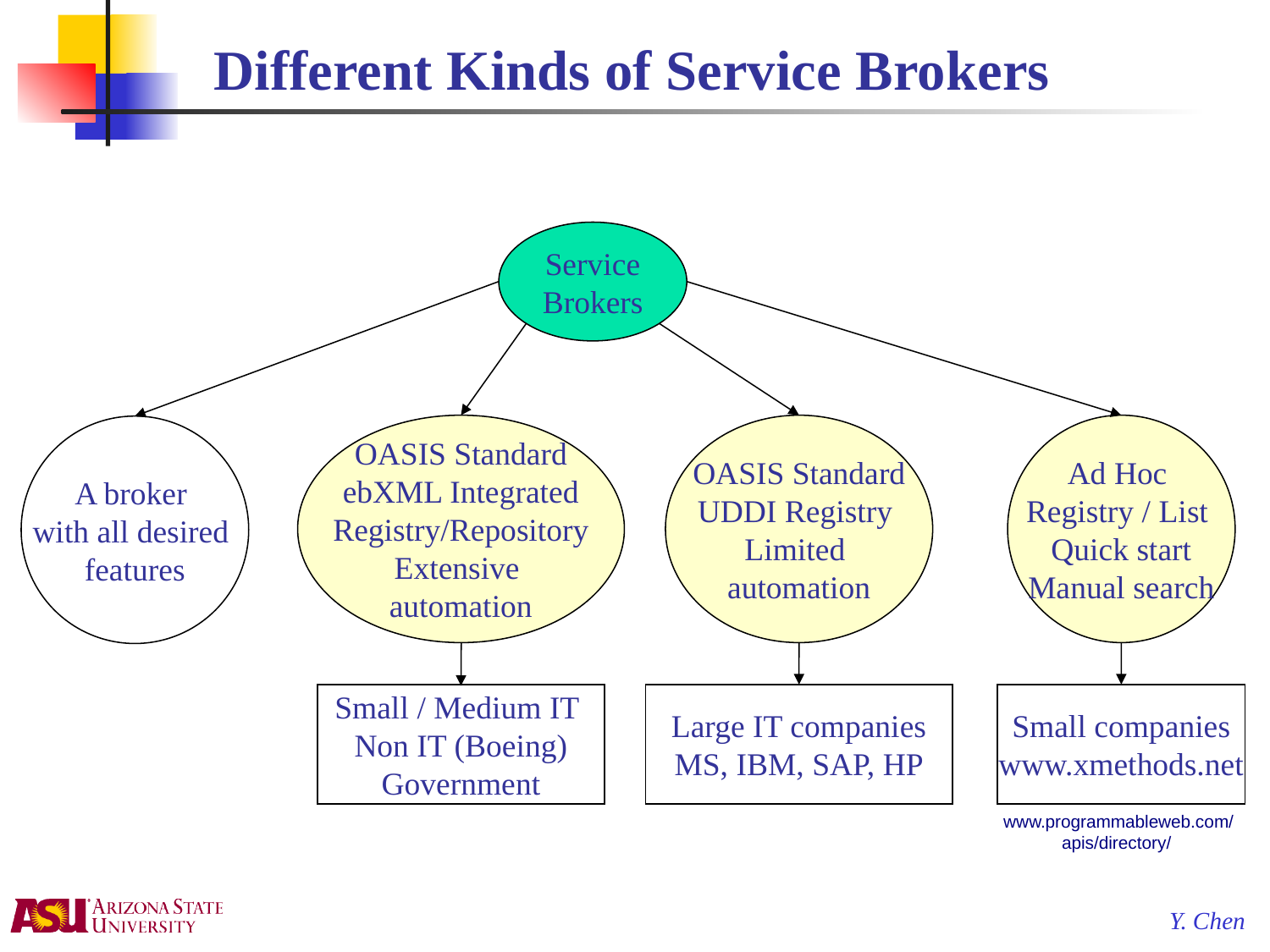

# Different Kinds of Service Brokers
Service
Brokers
OASIS Standard
ebXML Integrated
Registry/Repository
Extensive
automation
OASIS Standard
UDDI Registry
Limited
automation
Ad Hoc
Registry / List
Quick start
Manual search
A broker
with all desired
features
Small / Medium IT
Non IT (Boeing)
Government
Large IT companies
MS, IBM, SAP, HP
Small companies
www.xmethods.net
www.programmableweb.com/
apis/directory/